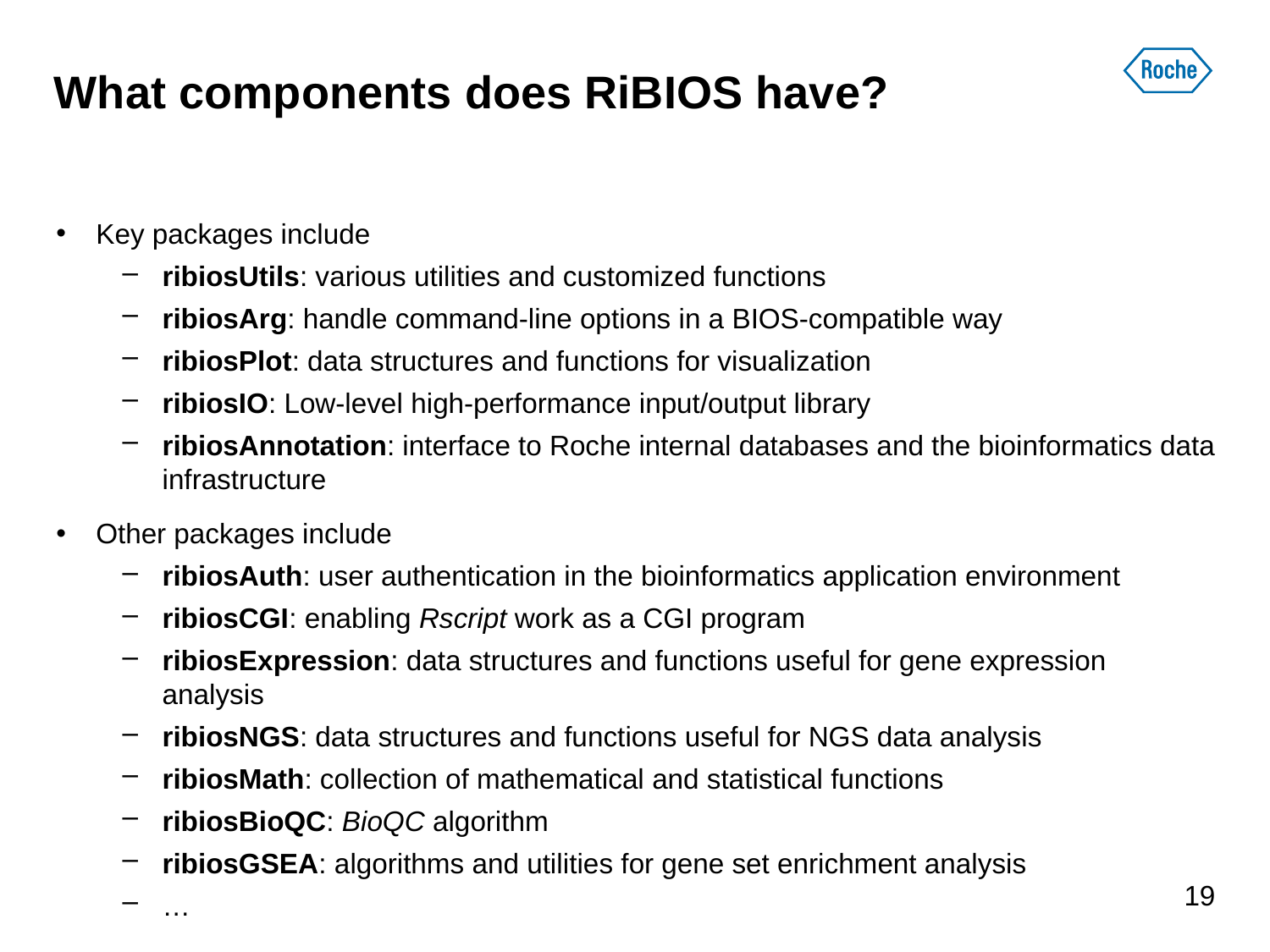

# What components does RiBIOS have?
Key packages include
ribiosUtils: various utilities and customized functions
ribiosArg: handle command-line options in a BIOS-compatible way
ribiosPlot: data structures and functions for visualization
ribiosIO: Low-level high-performance input/output library
ribiosAnnotation: interface to Roche internal databases and the bioinformatics data infrastructure
Other packages include
ribiosAuth: user authentication in the bioinformatics application environment
ribiosCGI: enabling Rscript work as a CGI program
ribiosExpression: data structures and functions useful for gene expression analysis
ribiosNGS: data structures and functions useful for NGS data analysis
ribiosMath: collection of mathematical and statistical functions
ribiosBioQC: BioQC algorithm
ribiosGSEA: algorithms and utilities for gene set enrichment analysis
…

19